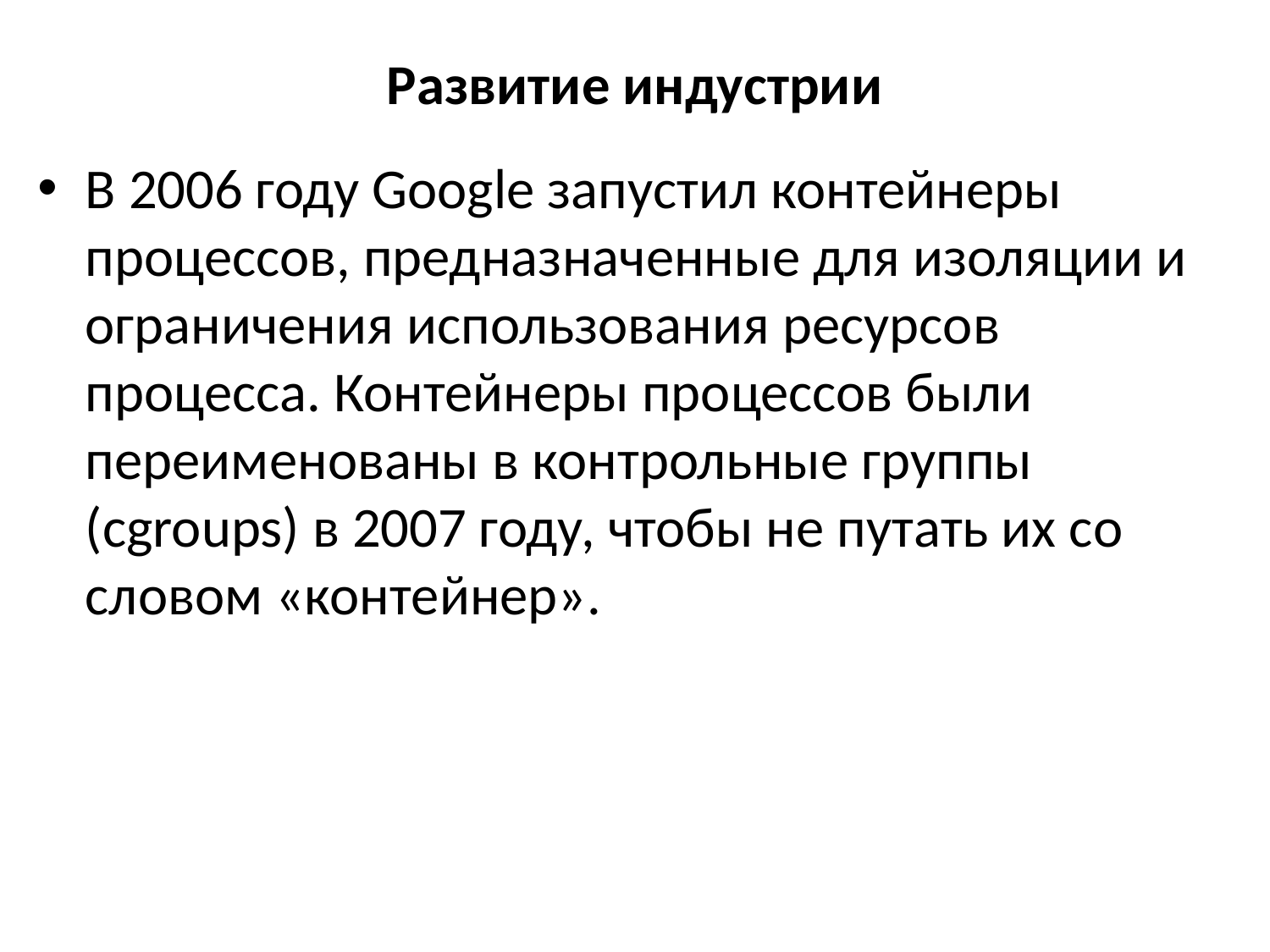

# Развитие индустрии
В 2006 году Google запустил контейнеры процессов, предназначенные для изоляции и ограничения использования ресурсов процесса. Контейнеры процессов были переименованы в контрольные группы (cgroups) в 2007 году, чтобы не путать их со словом «контейнер».